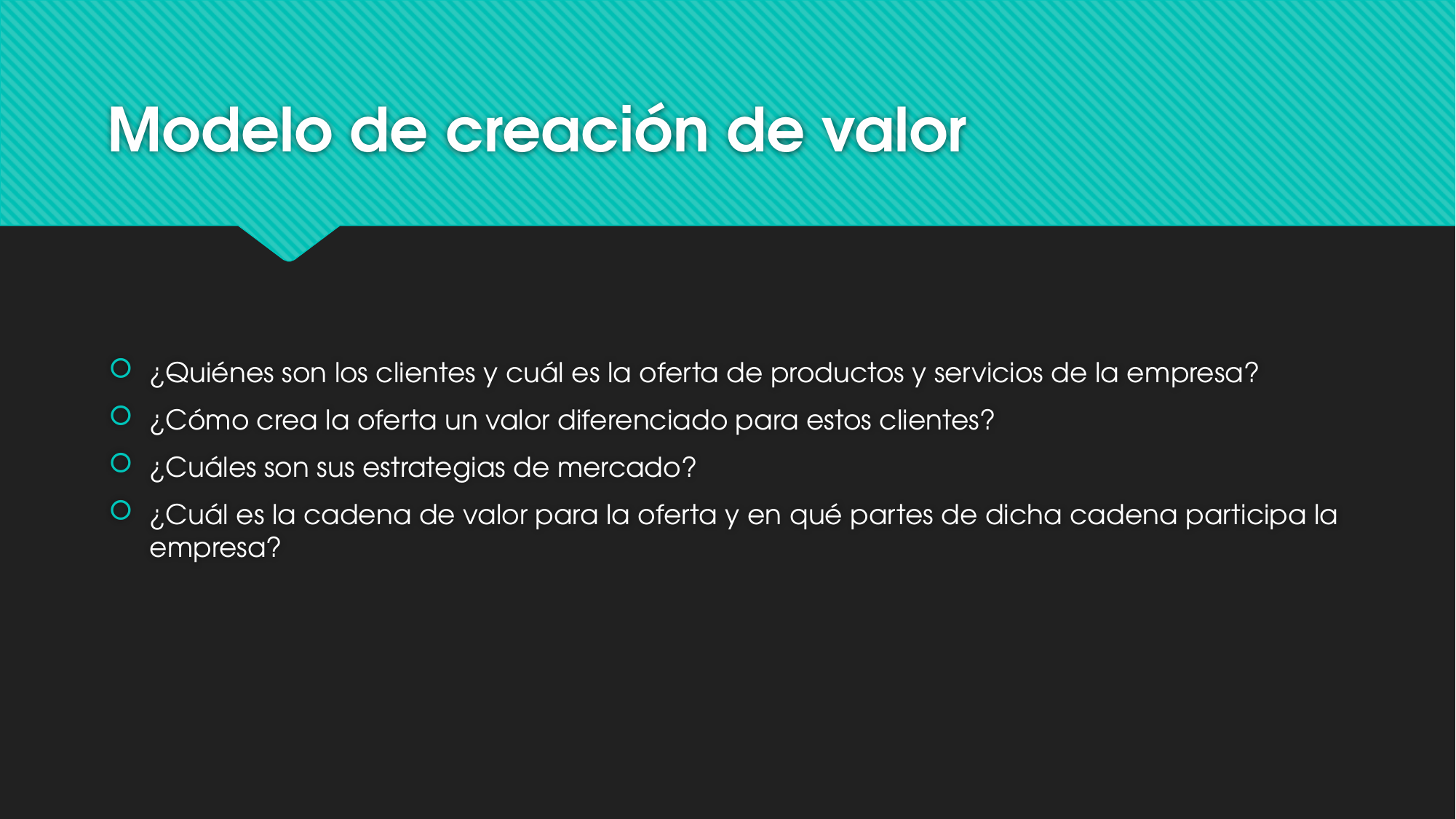

# Modelo de creación de valor
¿Quiénes son los clientes y cuál es la oferta de productos y servicios de la empresa?
¿Cómo crea la oferta un valor diferenciado para estos clientes?
¿Cuáles son sus estrategias de mercado?
¿Cuál es la cadena de valor para la oferta y en qué partes de dicha cadena participa la empresa?